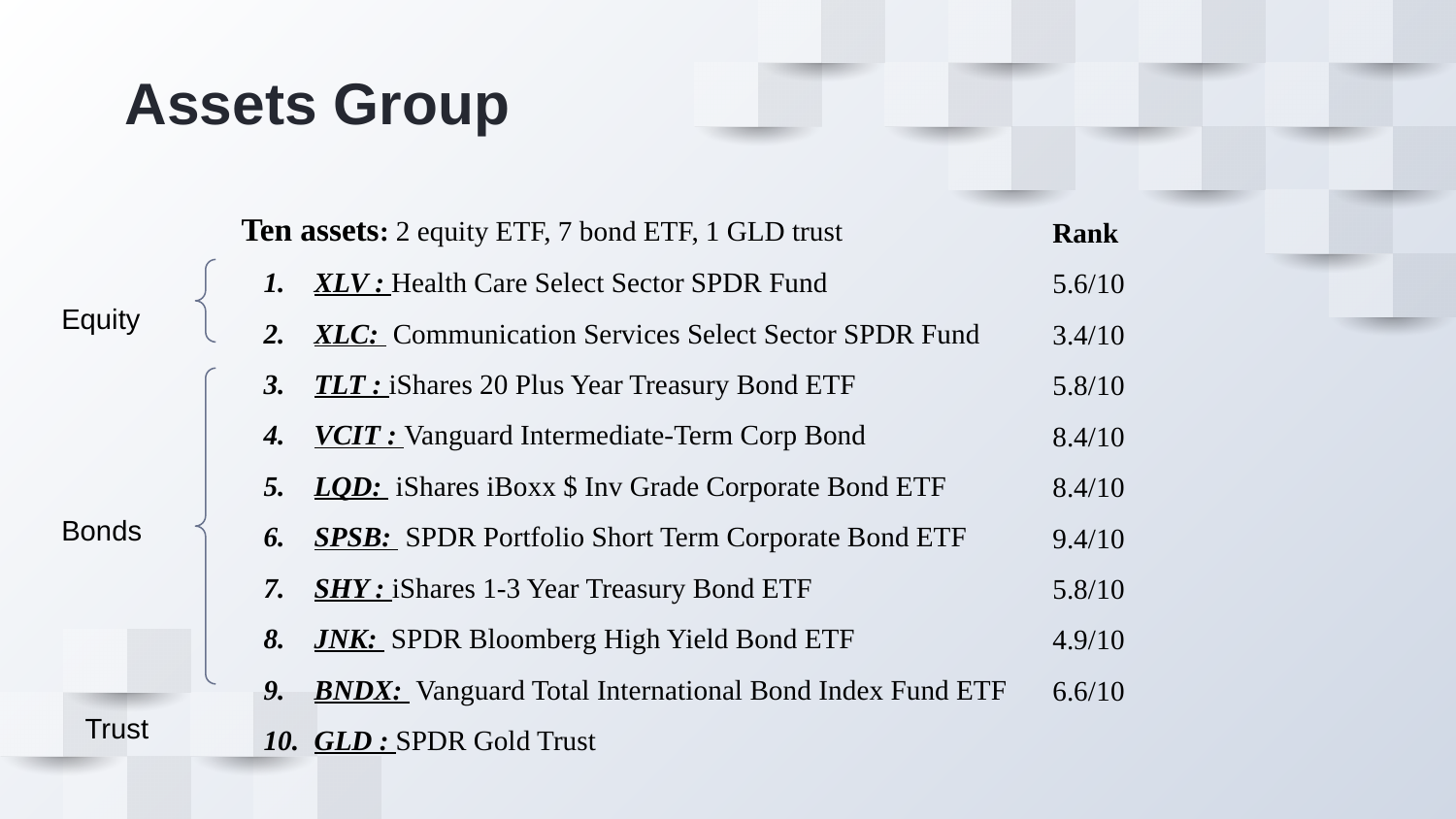

# Assets Group
Ten assets: 2 equity ETF, 7 bond ETF, 1 GLD trust
XLV : Health Care Select Sector SPDR Fund
XLC:  Communication Services Select Sector SPDR Fund
TLT : iShares 20 Plus Year Treasury Bond ETF
VCIT : Vanguard Intermediate-Term Corp Bond
LQD:  iShares iBoxx $ Inv Grade Corporate Bond ETF
SPSB:  SPDR Portfolio Short Term Corporate Bond ETF
SHY : iShares 1-3 Year Treasury Bond ETF
JNK:  SPDR Bloomberg High Yield Bond ETF
BNDX:  Vanguard Total International Bond Index Fund ETF
GLD : SPDR Gold Trust

Rank
5.6/10
3.4/10
5.8/10
8.4/10
8.4/10
9.4/10
5.8/10
4.9/10
6.6/10

Equity

Bonds
Trust
9